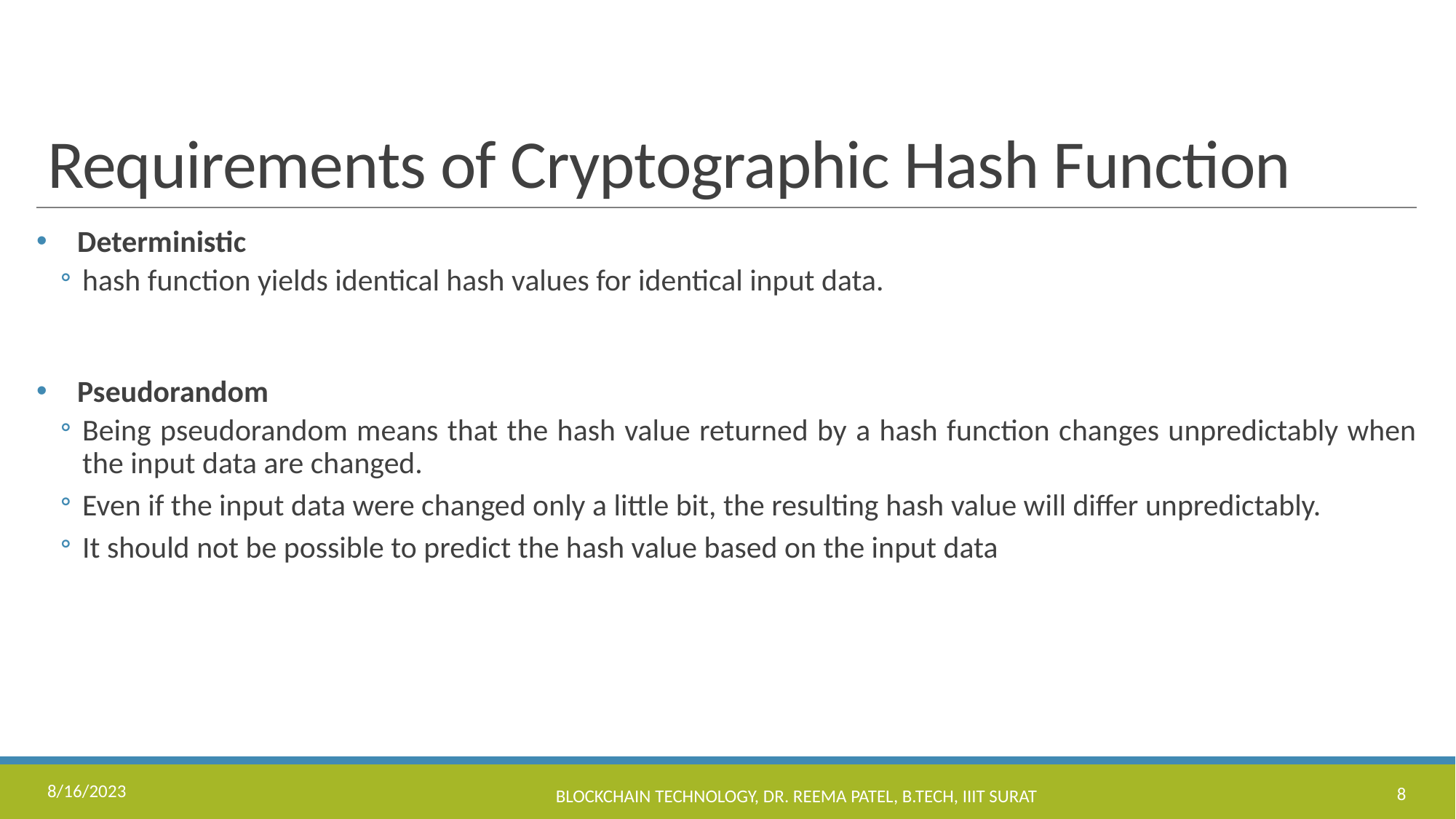

# Requirements of Cryptographic Hash Function
Deterministic
hash function yields identical hash values for identical input data.

Pseudorandom
Being pseudorandom means that the hash value returned by a hash function changes unpredictably when the input data are changed.
Even if the input data were changed only a little bit, the resulting hash value will differ unpredictably.
It should not be possible to predict the hash value based on the input data
8/16/2023
Blockchain Technology, Dr. Reema Patel, B.Tech, IIIT Surat
8